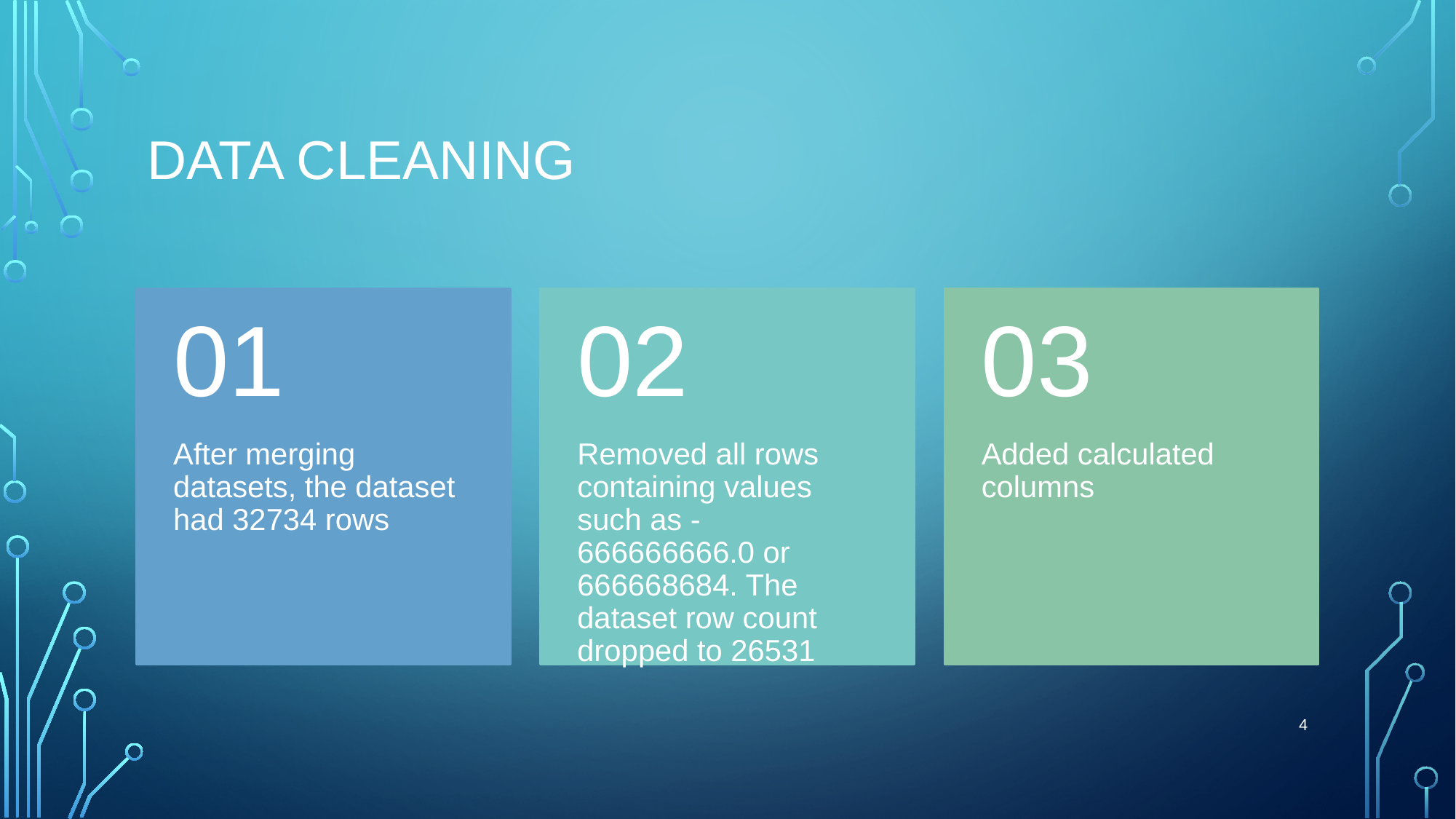

# Data cleaning
After merging datasets, the dataset had 32734 rows
01
Removed all rows containing values  such as -666666666.0 or 666668684. The dataset row count dropped to 26531
02
Added calculated columns
03
4